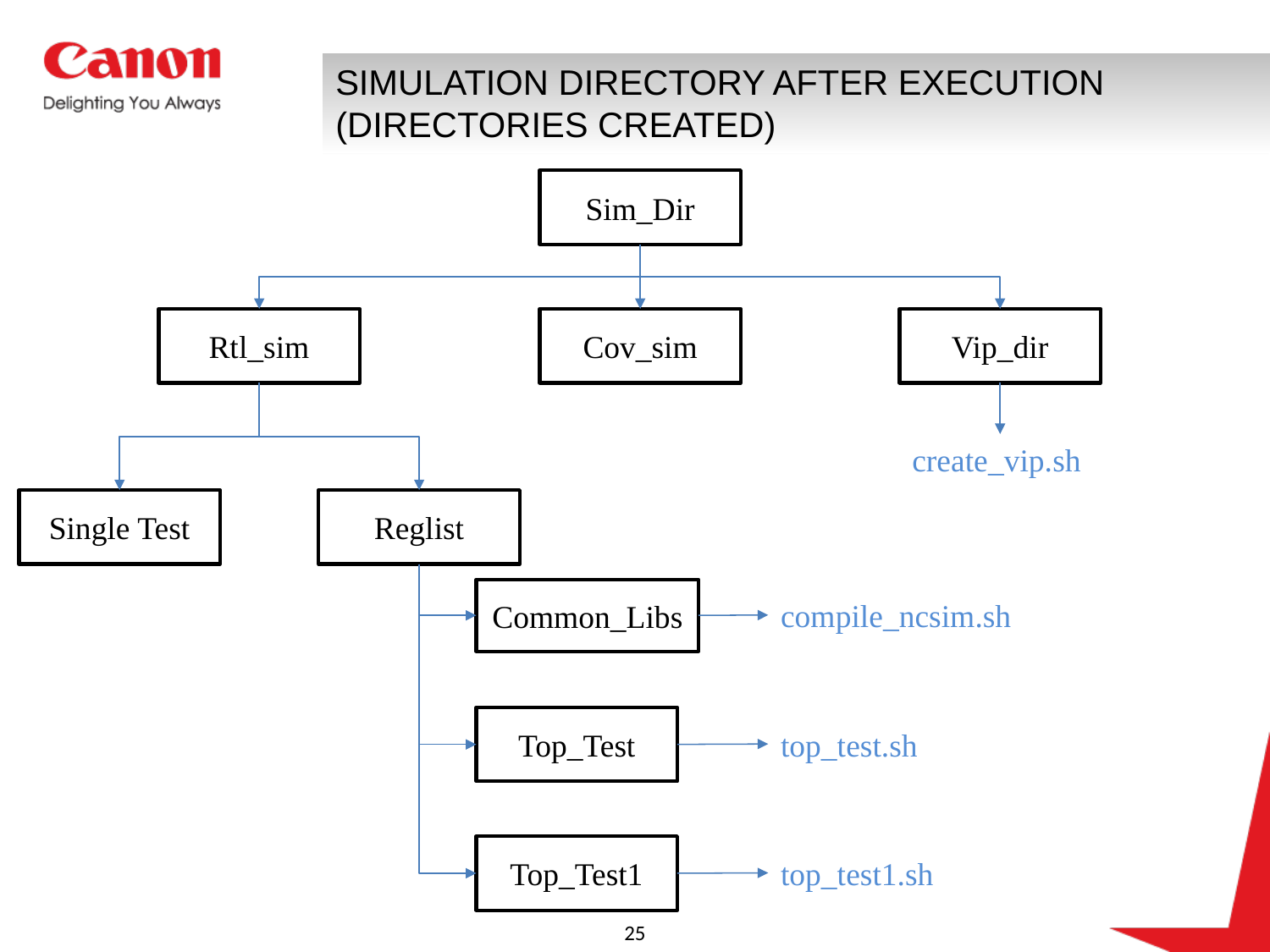

# SIMULATION DIRECTORY AFTER EXECUTION (DIRECTORIES CREATED)
Sim_Dir
Rtl_sim
Cov_sim
Vip_dir
create_vip.sh
Single Test
Reglist
Common_Libs
compile_ncsim.sh
Top_Test
top_test.sh
Top_Test1
top_test1.sh